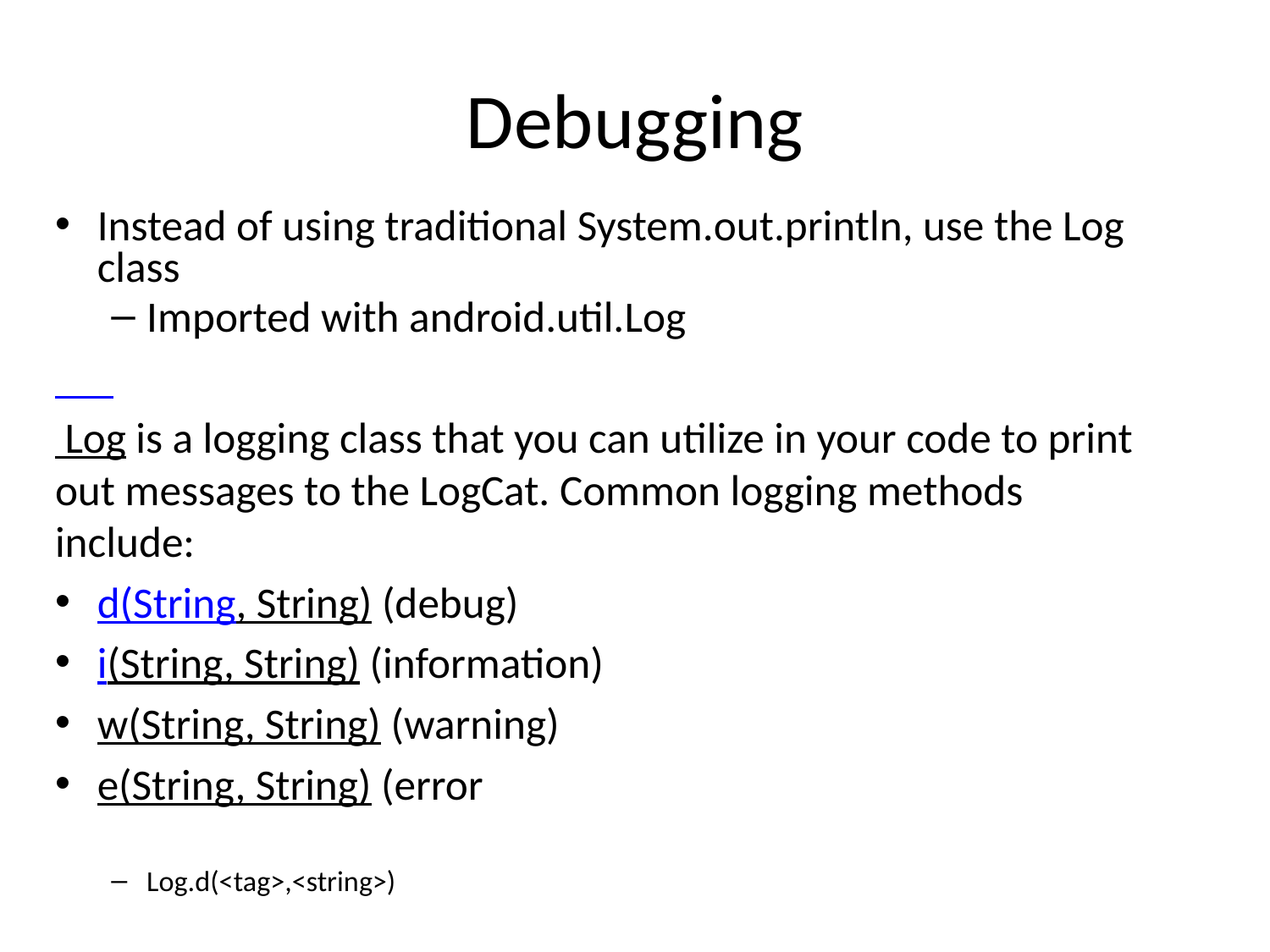

# Debugging
Instead of using traditional System.out.println, use the Log class
Imported with android.util.Log

 Log is a logging class that you can utilize in your code to print out messages to the LogCat. Common logging methods include:
d(String, String) (debug)
i(String, String) (information)
w(String, String) (warning)
e(String, String) (error

Log.d(<tag>,<string>)